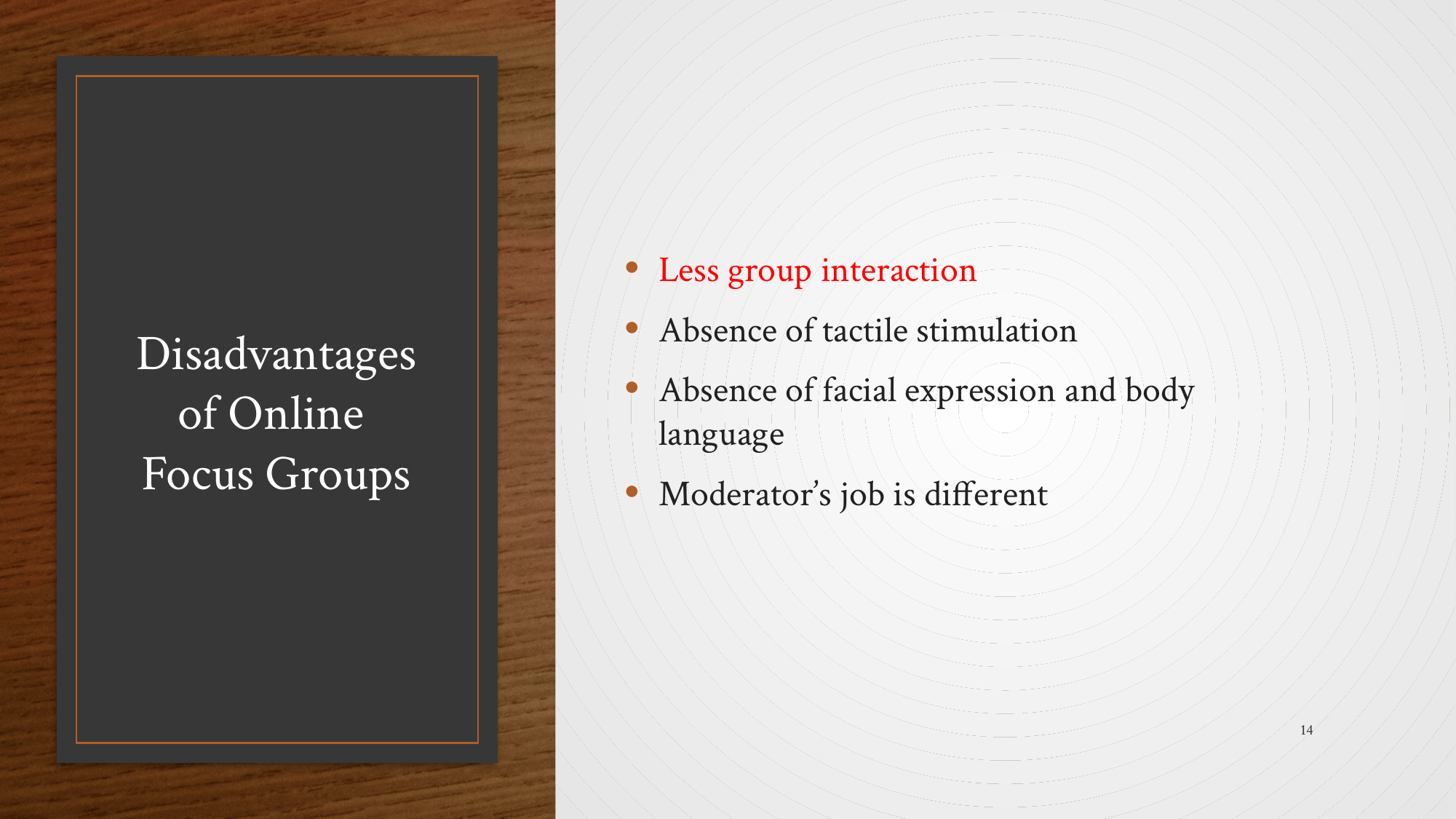

Less group interaction
Absence of tactile stimulation
Absence of facial expression and body language
Moderator’s job is different

# Disadvantages of Online Focus Groups
14